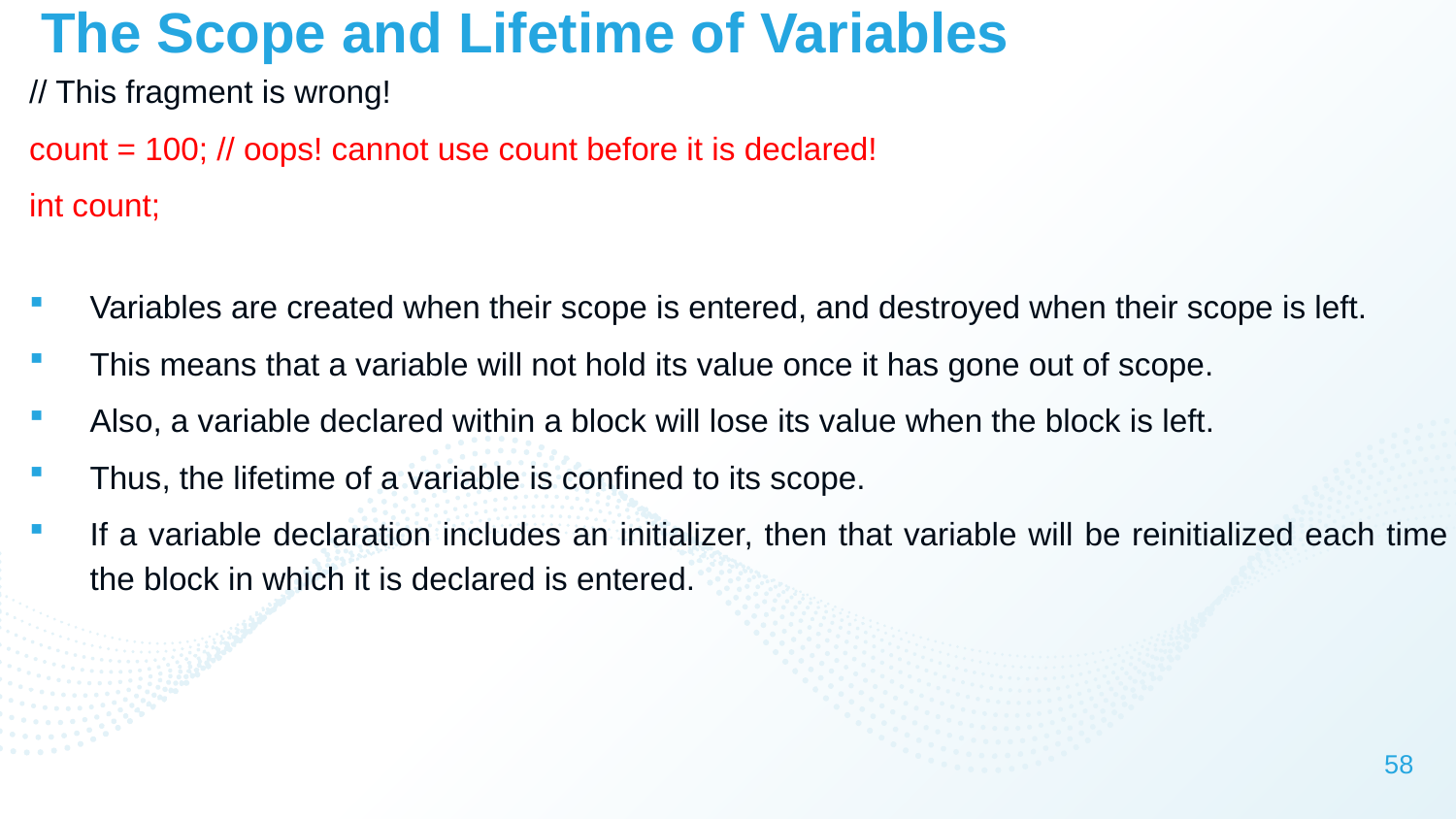

# The Scope and Lifetime of Variables
// This fragment is wrong!
count = 100; // oops! cannot use count before it is declared!
int count;

Variables are created when their scope is entered, and destroyed when their scope is left.
This means that a variable will not hold its value once it has gone out of scope.
Also, a variable declared within a block will lose its value when the block is left.
Thus, the lifetime of a variable is confined to its scope.
If a variable declaration includes an initializer, then that variable will be reinitialized each time the block in which it is declared is entered.
58